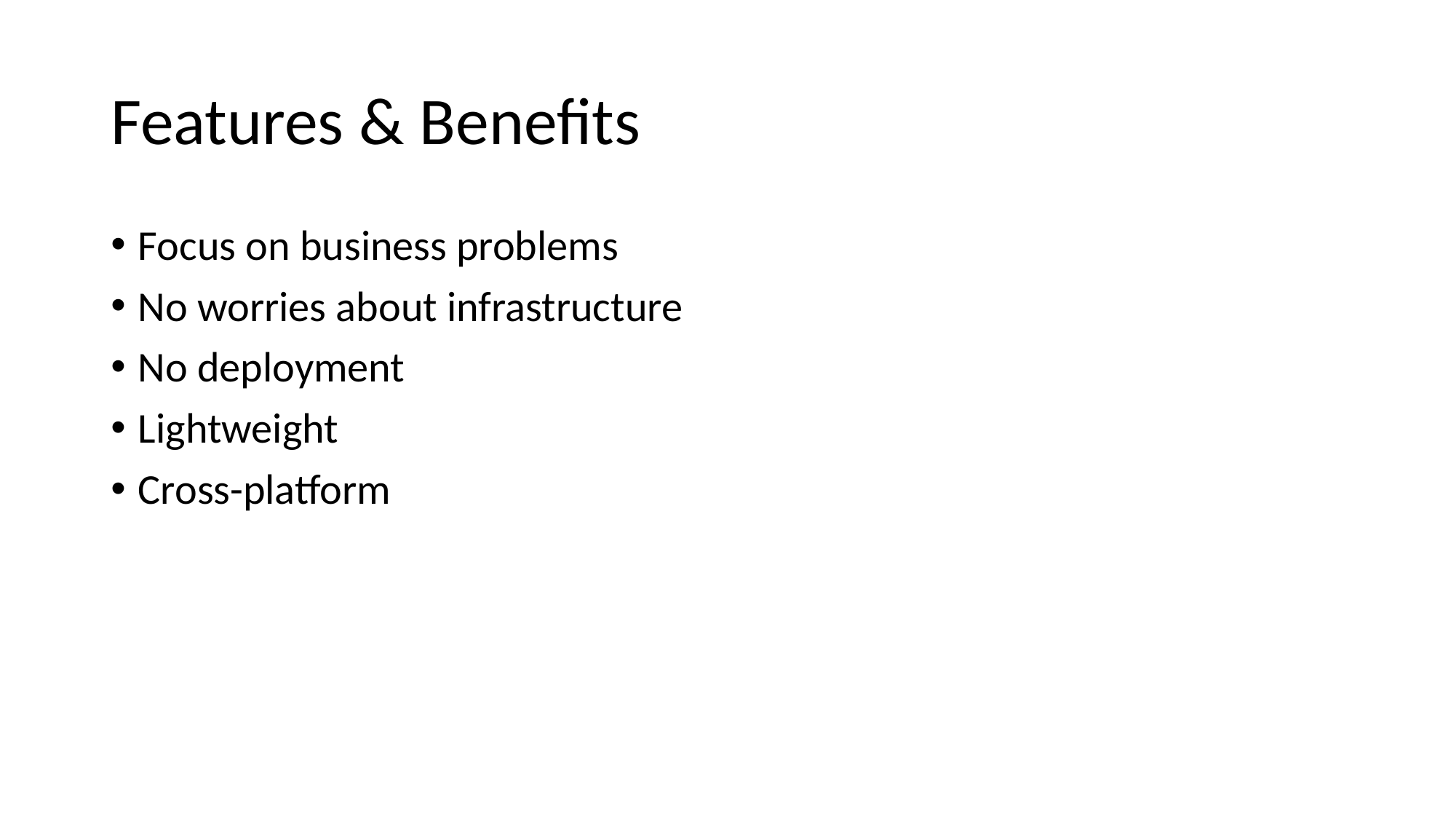

# Features & Benefits
Focus on business problems
No worries about infrastructure
No deployment
Lightweight
Cross-platform